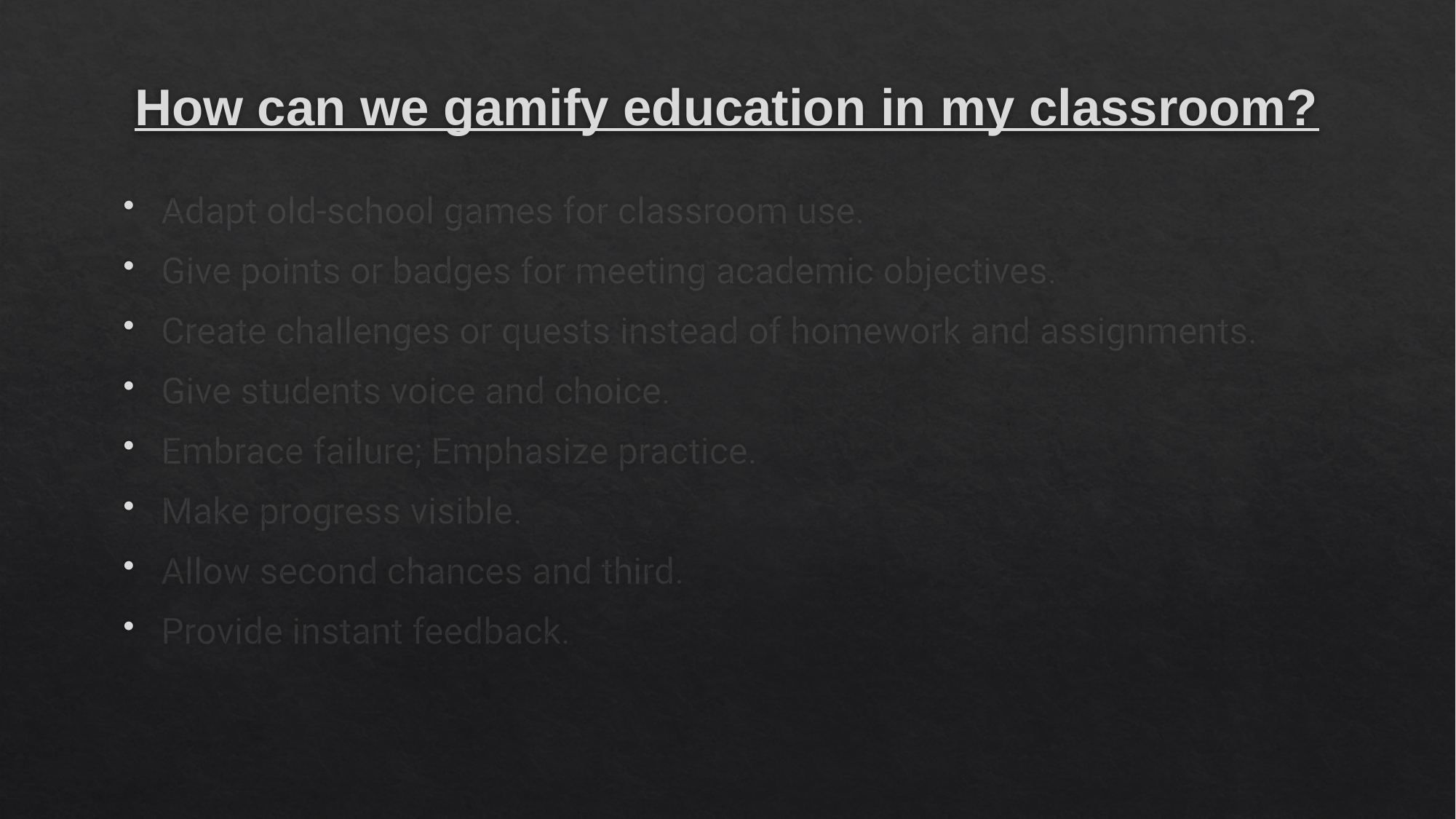

# How can we gamify education in my classroom?
Adapt old-school games for classroom use.
Give points or badges for meeting academic objectives.
Create challenges or quests instead of homework and assignments.
Give students voice and choice.
Embrace failure; Emphasize practice.
Make progress visible.
Allow second chances and third.
Provide instant feedback.